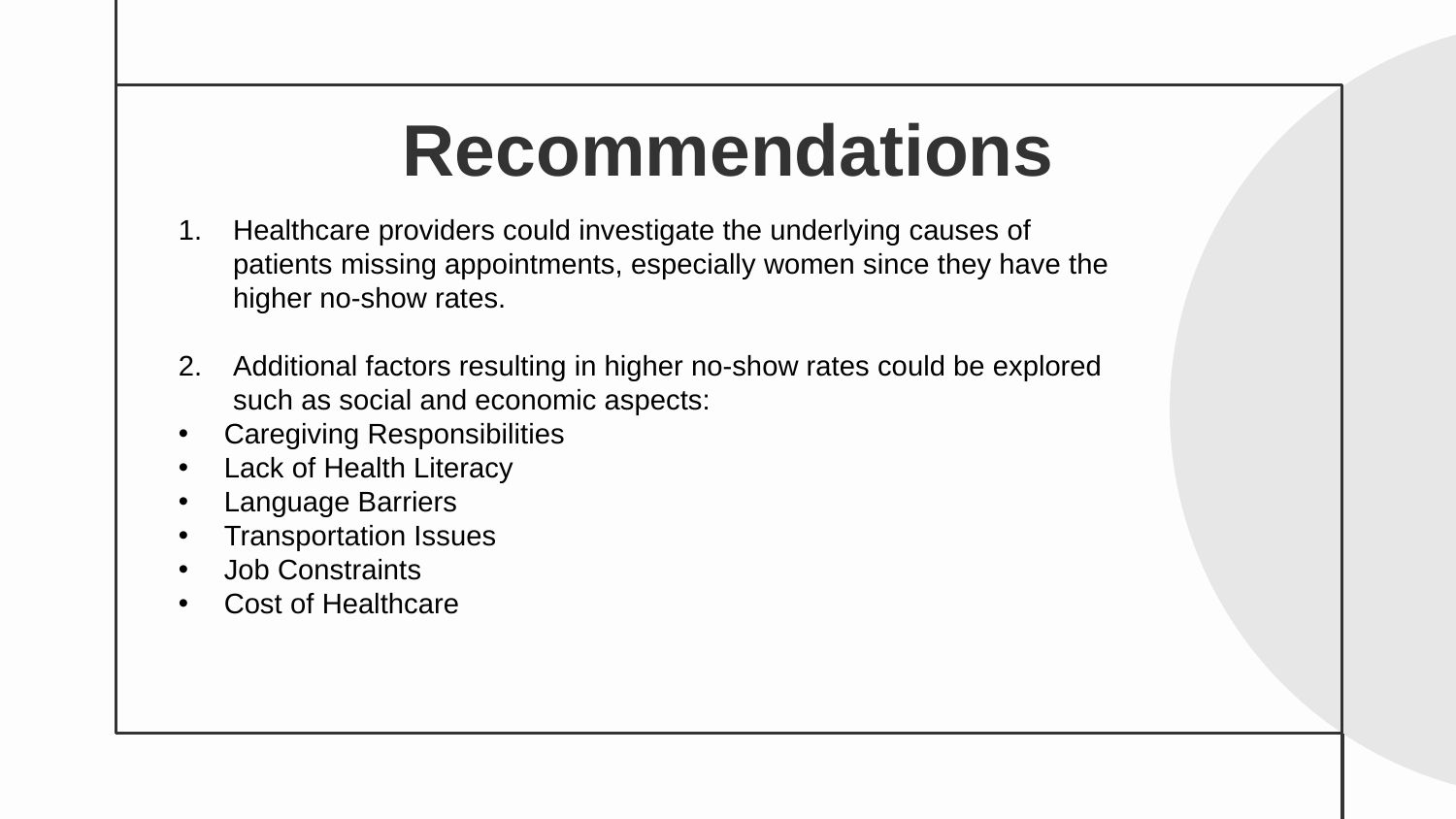

# Recommendations
Healthcare providers could investigate the underlying causes of patients missing appointments, especially women since they have the higher no-show rates.

Additional factors resulting in higher no-show rates could be explored such as social and economic aspects:
Caregiving Responsibilities
Lack of Health Literacy
Language Barriers
Transportation Issues
Job Constraints
Cost of Healthcare